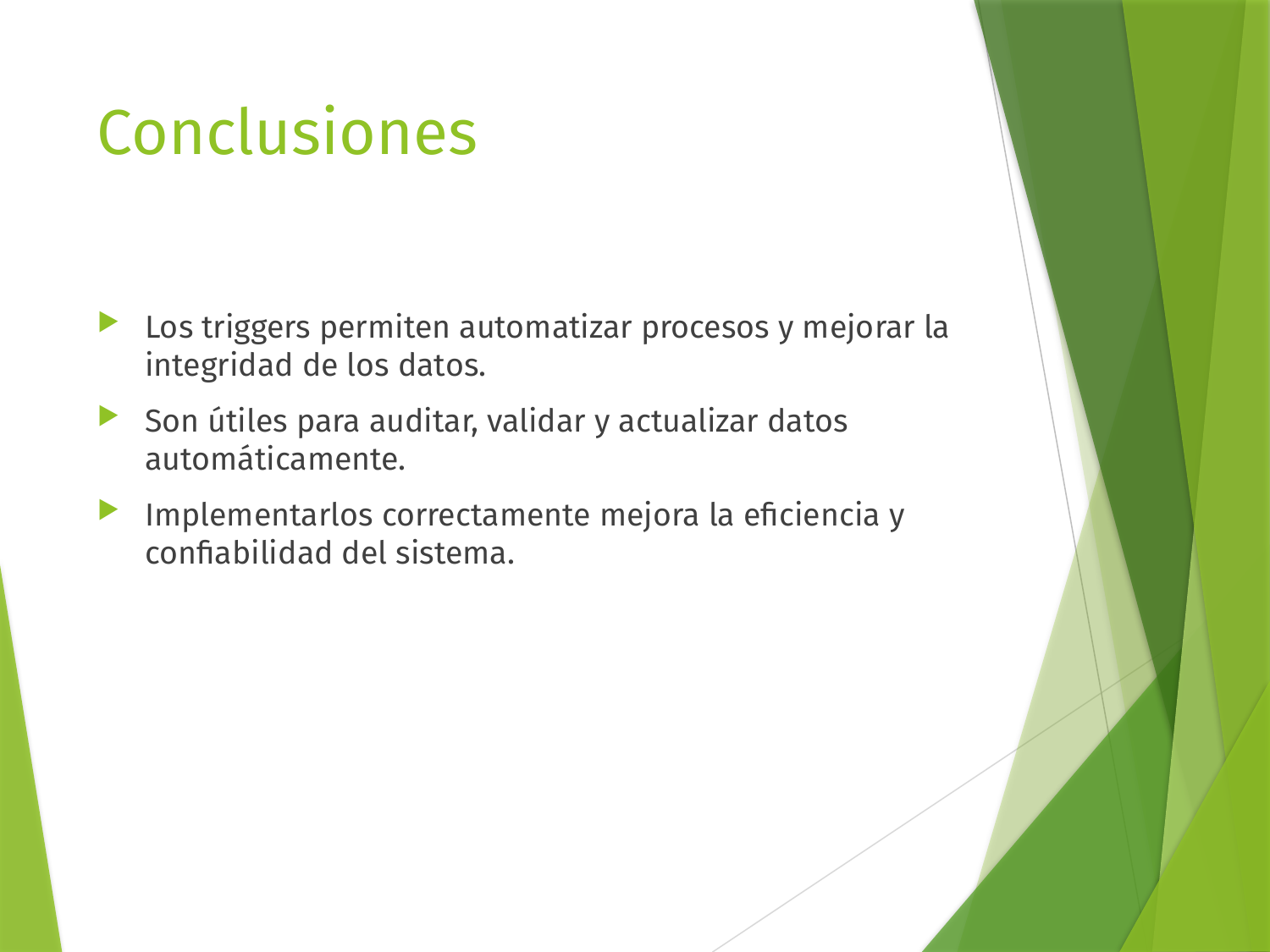

# Conclusiones
Los triggers permiten automatizar procesos y mejorar la integridad de los datos.
Son útiles para auditar, validar y actualizar datos automáticamente.
Implementarlos correctamente mejora la eficiencia y confiabilidad del sistema.